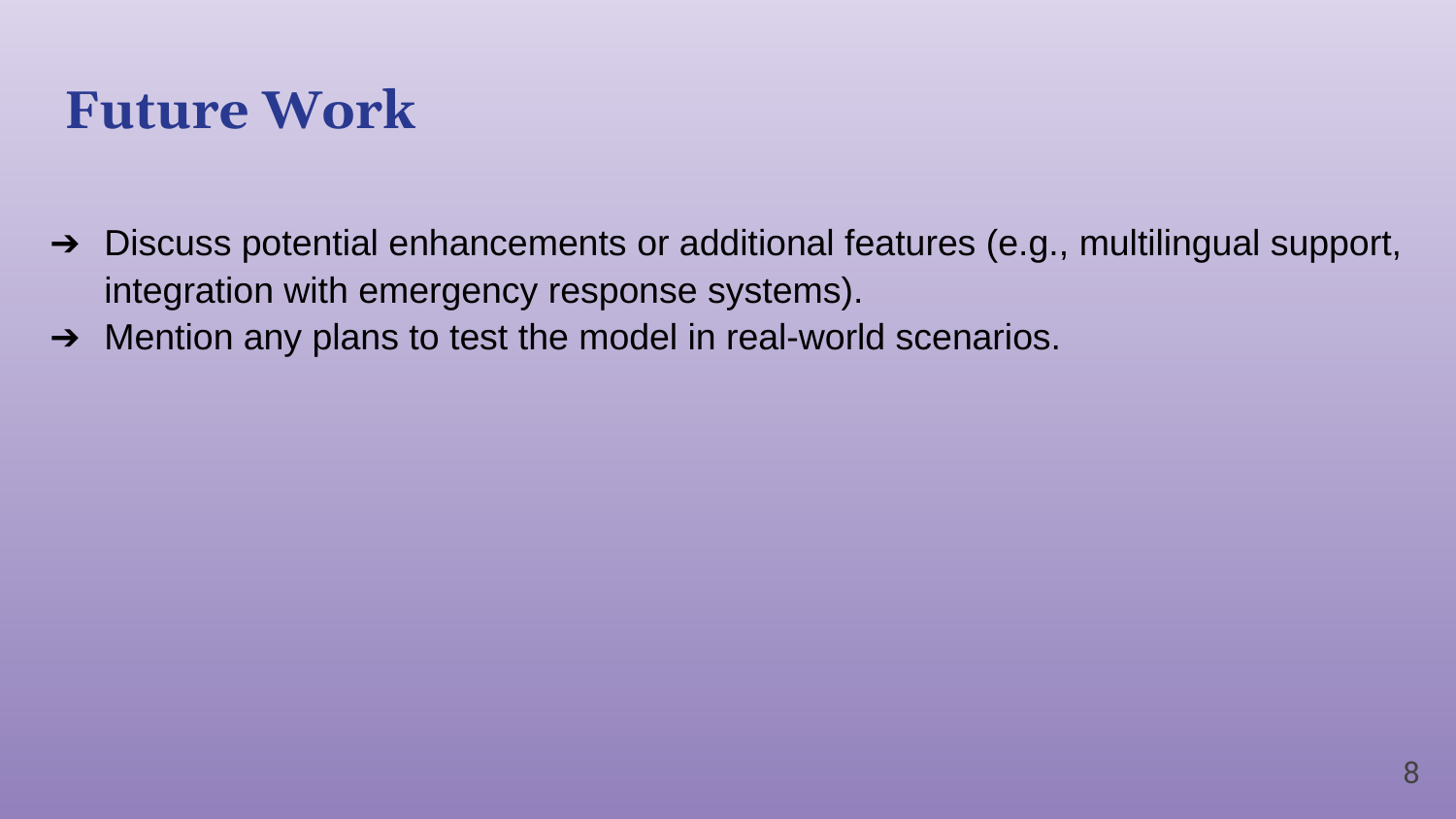

Future Work

Discuss potential enhancements or additional features (e.g., multilingual support, integration with emergency response systems).
Mention any plans to test the model in real-world scenarios.
8